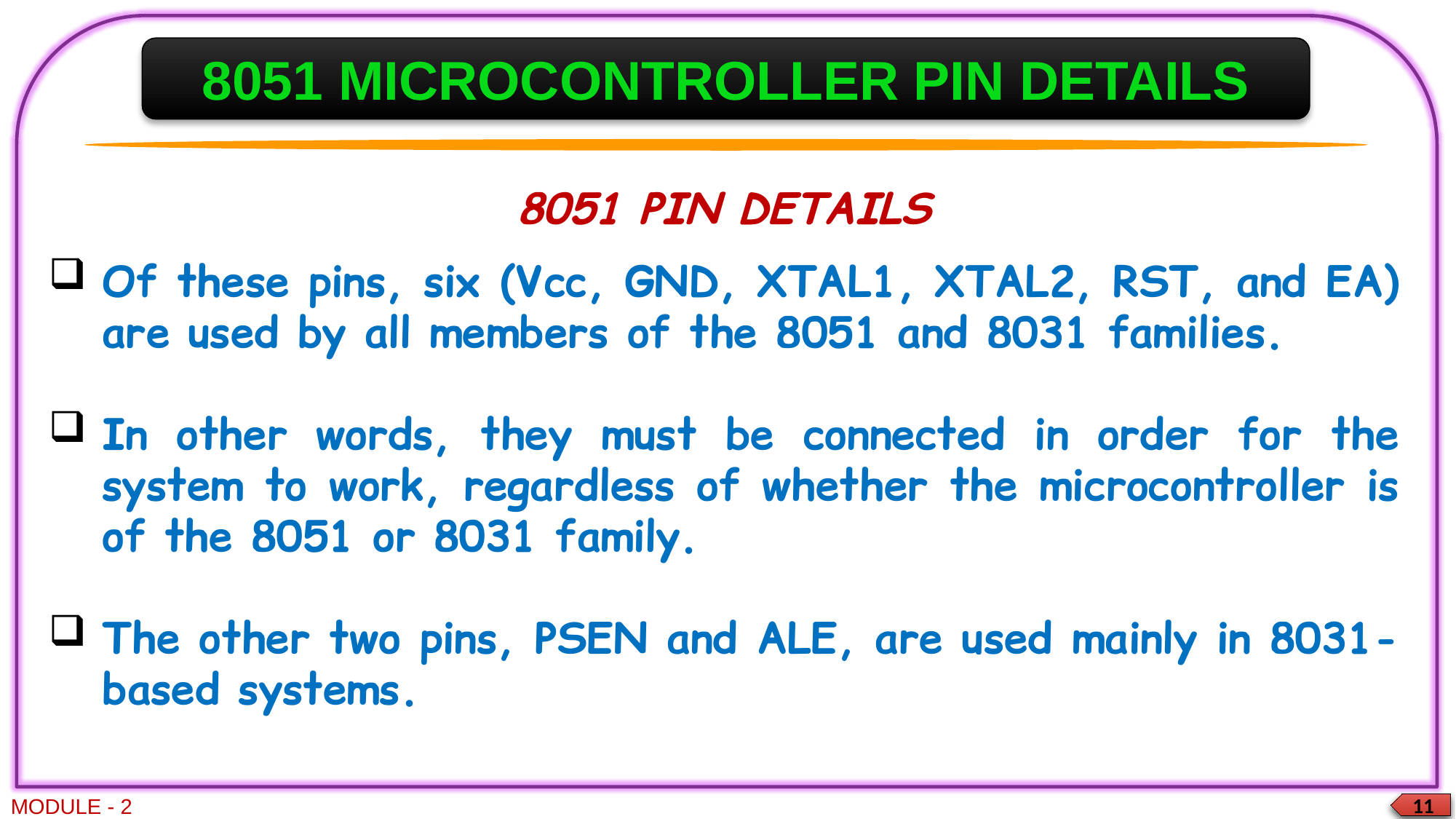

8051 MICROCONTROLLER PIN DETAILS

8051 PIN DETAILS

Of these pins, six (Vcc, GND, XTAL1, XTAL2, RST, and EA) are used by all members of the 8051 and 8031 families.

In other words, they must be connected in order for the system to work, regardless of whether the microcontroller is of the 8051 or 8031 family.

The other two pins, PSEN and ALE, are used mainly in 8031-based systems.
MODULE - 2
11